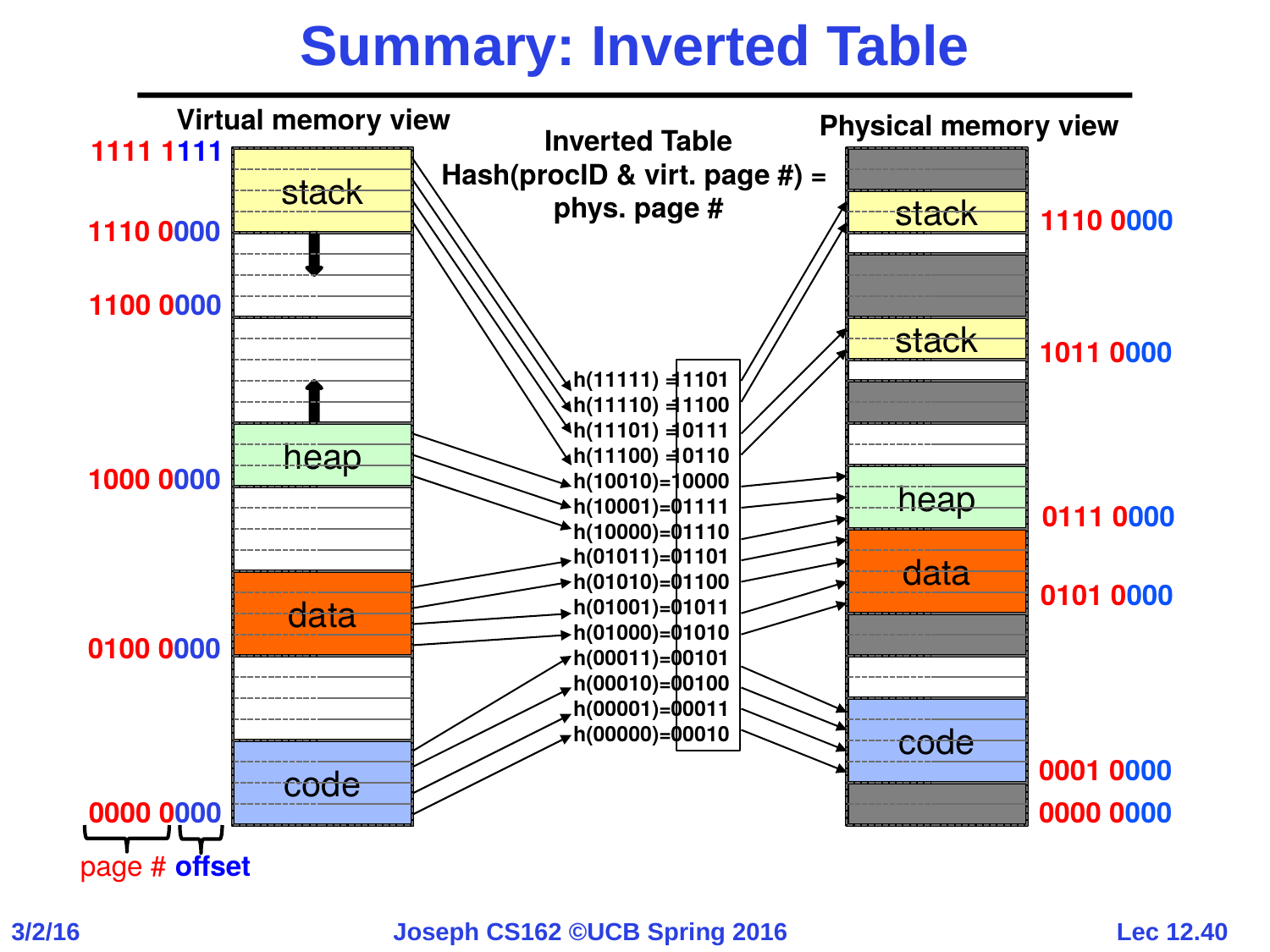

# Summary: Inverted Table
Virtual memory view
Physical memory view

stack

1110 0000

stack

1011 0000

11101
11100
10111
10110
10000
01111
01110
01101
01100
01011
01010
00101
00100
00011
00010

heap

0111 0000

data

0101 0000

code

0001 0000

0000 0000

Inverted Table
Hash(procID & virt. page #) =
phys. page #
1111 1111
stack

1110 0000

1100 0000

h(11111) =
h(11110) =
h(11101) =
h(11100) =
h(10010)=
h(10001)=
h(10000)=
h(01011)=
h(01010)=
h(01001)=
h(01000)=
h(00011)=
h(00010)=
h(00001)=
h(00000)=

heap

1000 0000

Total size of page table ≈ number of pages used by program in physical memory. Hash more complex
data

0100 0000

code

0000 0000

page #
offset